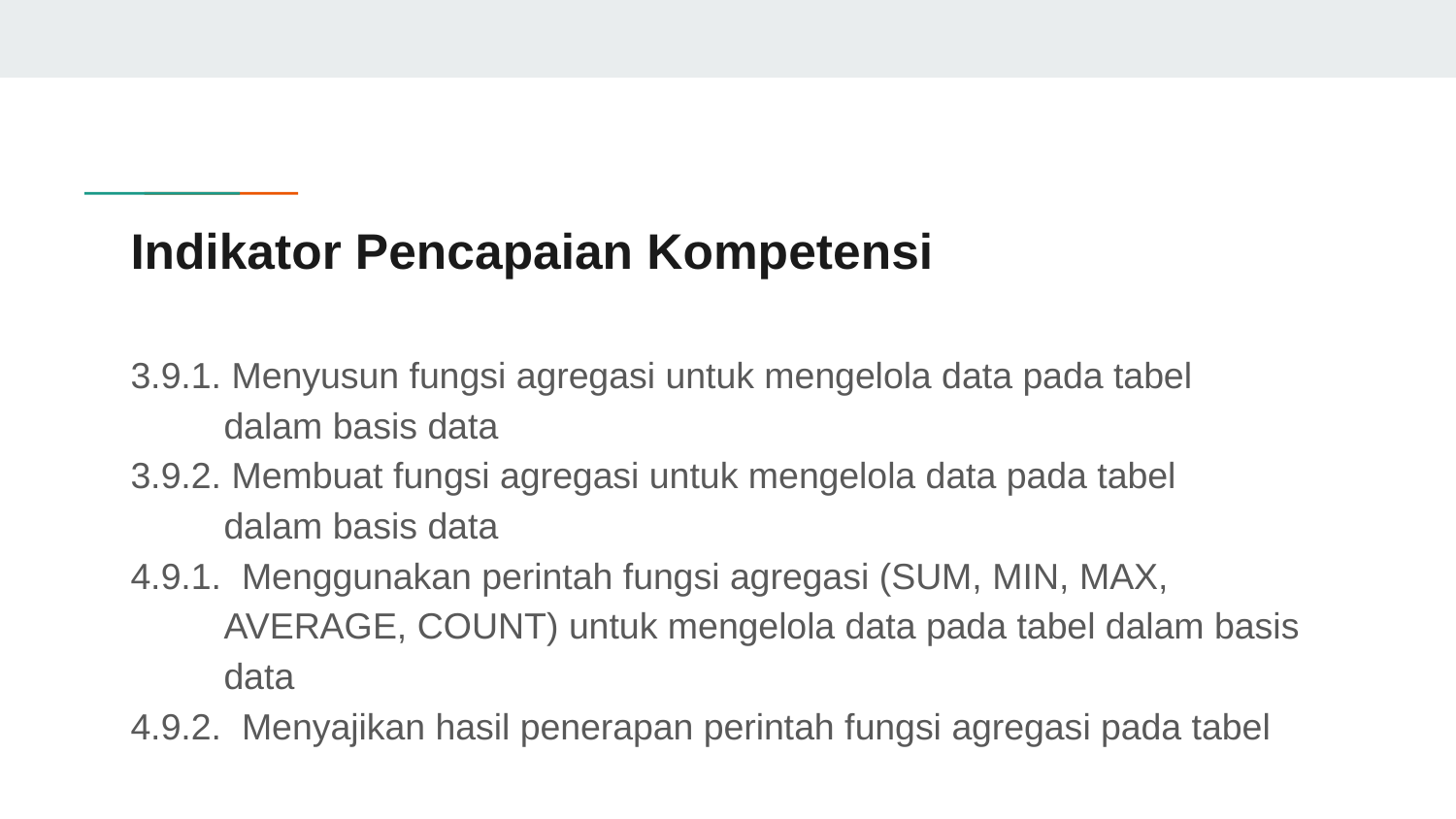

# Indikator Pencapaian Kompetensi
3.9.1. Menyusun fungsi agregasi untuk mengelola data pada tabel
  dalam basis data
3.9.2. Membuat fungsi agregasi untuk mengelola data pada tabel
  dalam basis data
4.9.1.  Menggunakan perintah fungsi agregasi (SUM, MIN, MAX,
  AVERAGE, COUNT) untuk mengelola data pada tabel dalam basis
  data
4.9.2.  Menyajikan hasil penerapan perintah fungsi agregasi pada tabel